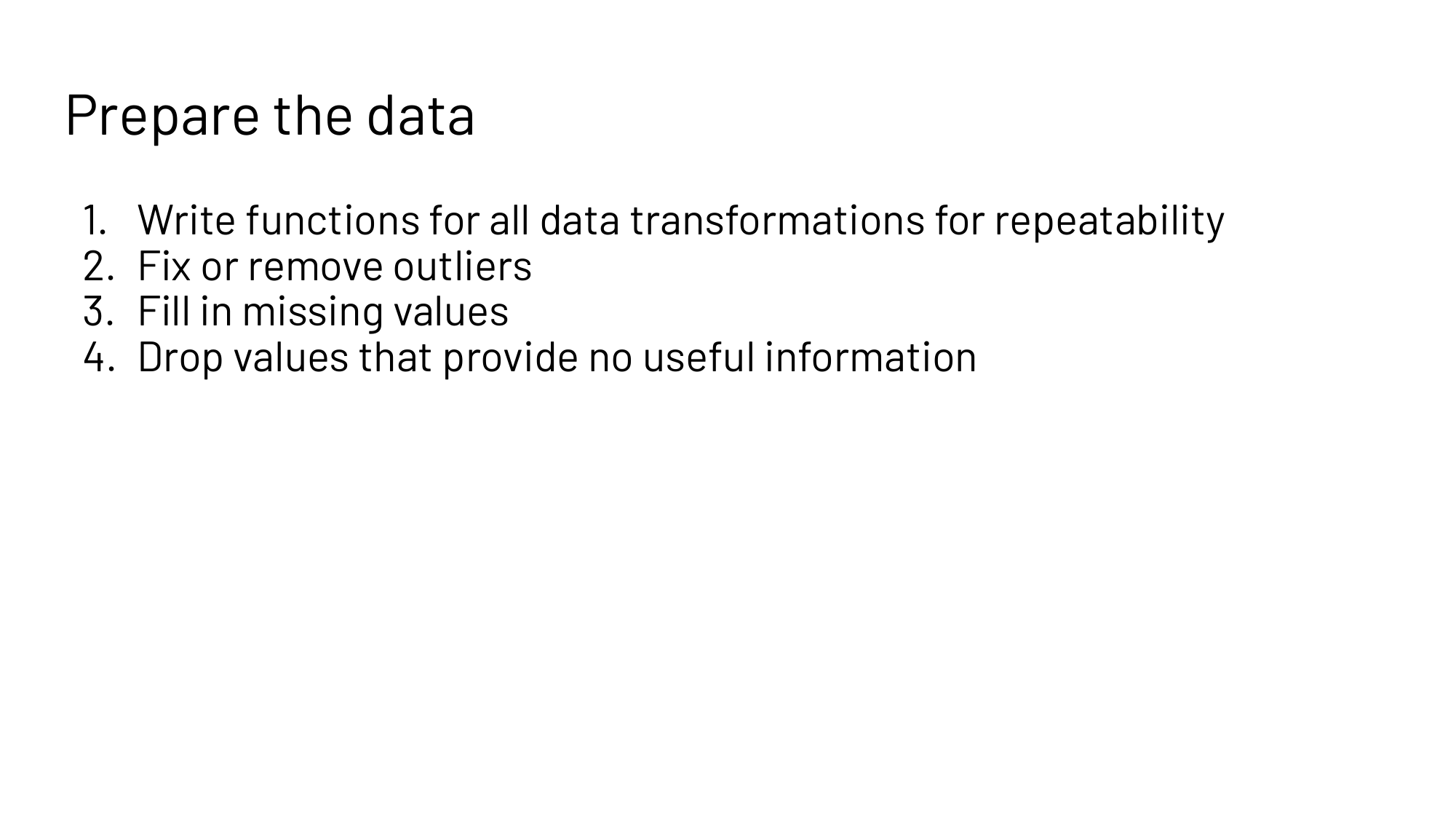

# Prepare the data
Write functions for all data transformations for repeatability
Fix or remove outliers
Fill in missing values
Drop values that provide no useful information